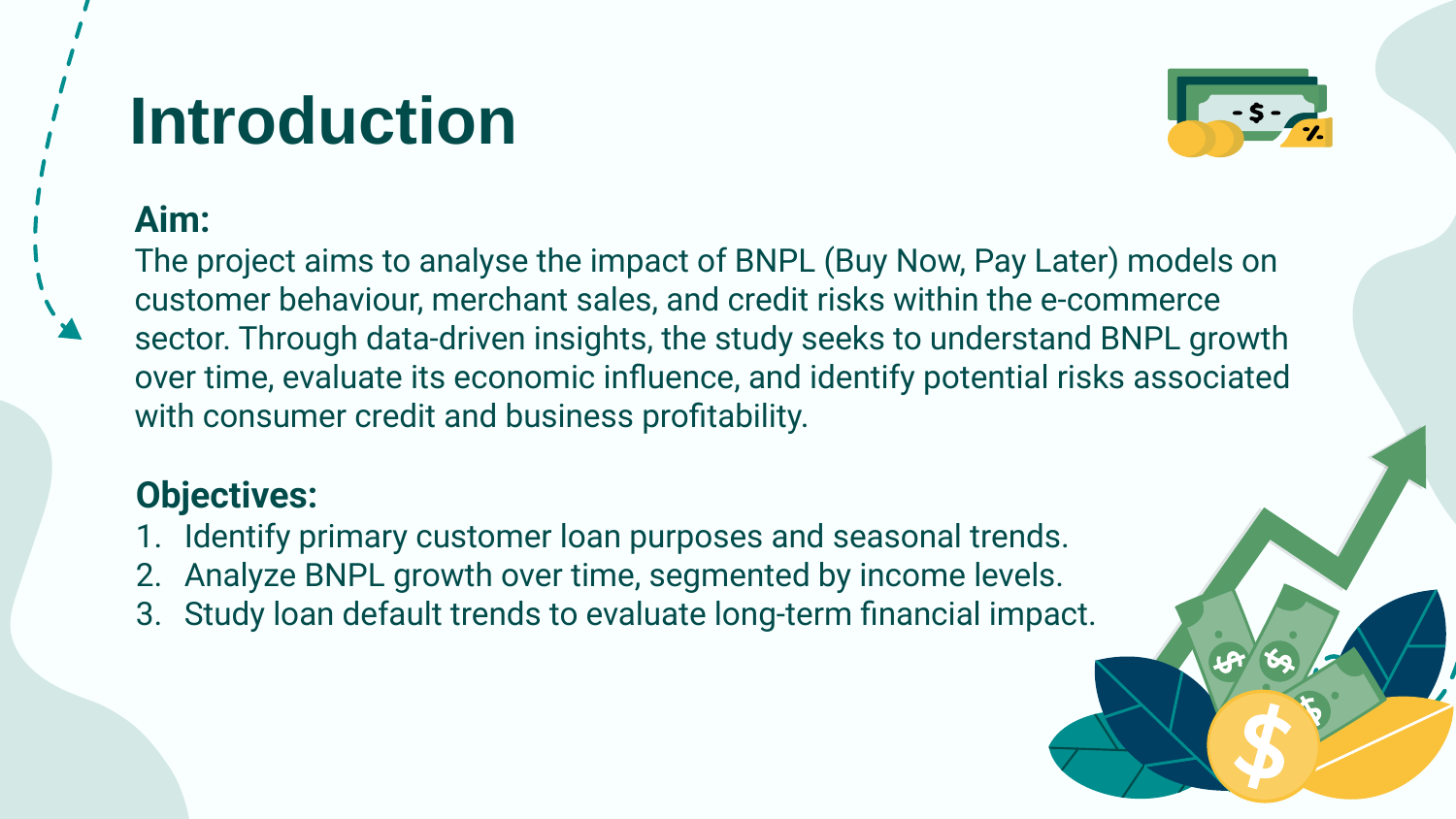

# Introduction

Aim:
The project aims to analyse the impact of BNPL (Buy Now, Pay Later) models on customer behaviour, merchant sales, and credit risks within the e-commerce sector. Through data-driven insights, the study seeks to understand BNPL growth over time, evaluate its economic influence, and identify potential risks associated with consumer credit and business profitability.

Objectives:
Identify primary customer loan purposes and seasonal trends.
Analyze BNPL growth over time, segmented by income levels.
Study loan default trends to evaluate long-term financial impact.